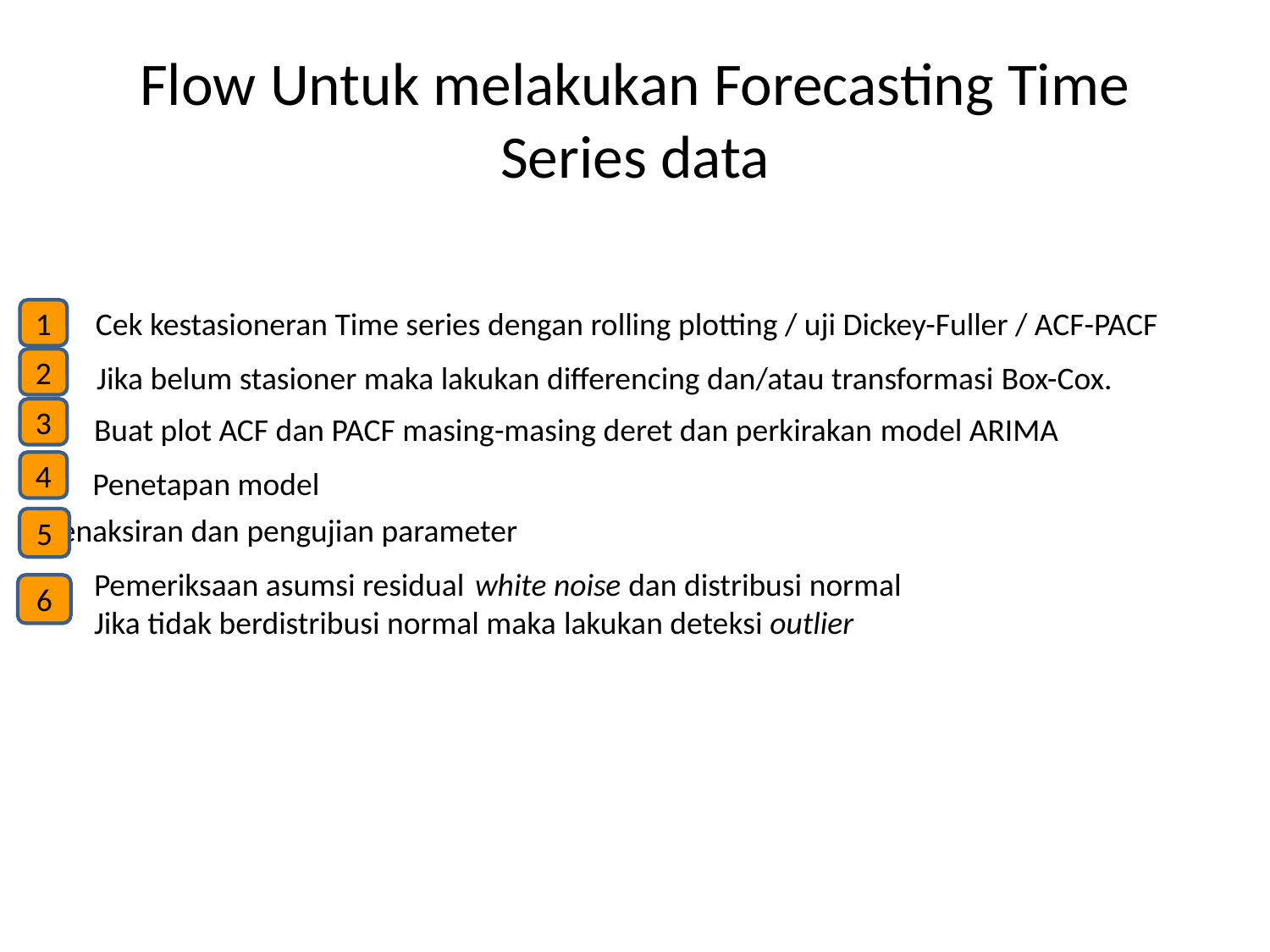

# Flow Untuk melakukan Forecasting Time Series data
 Cek kestasioneran Time series dengan rolling plotting / uji Dickey-Fuller / ACF-PACF
1
2
 Jika belum stasioner maka lakukan differencing dan/atau transformasi Box-Cox.
3
Buat plot ACF dan PACF masing-masing deret dan perkirakan model ARIMA
4
Penaksiran dan pengujian parameter
5
Pemeriksaan asumsi residual 	white noise dan distribusi normal
Jika tidak berdistribusi normal maka lakukan deteksi outlier
Penetapan model
6